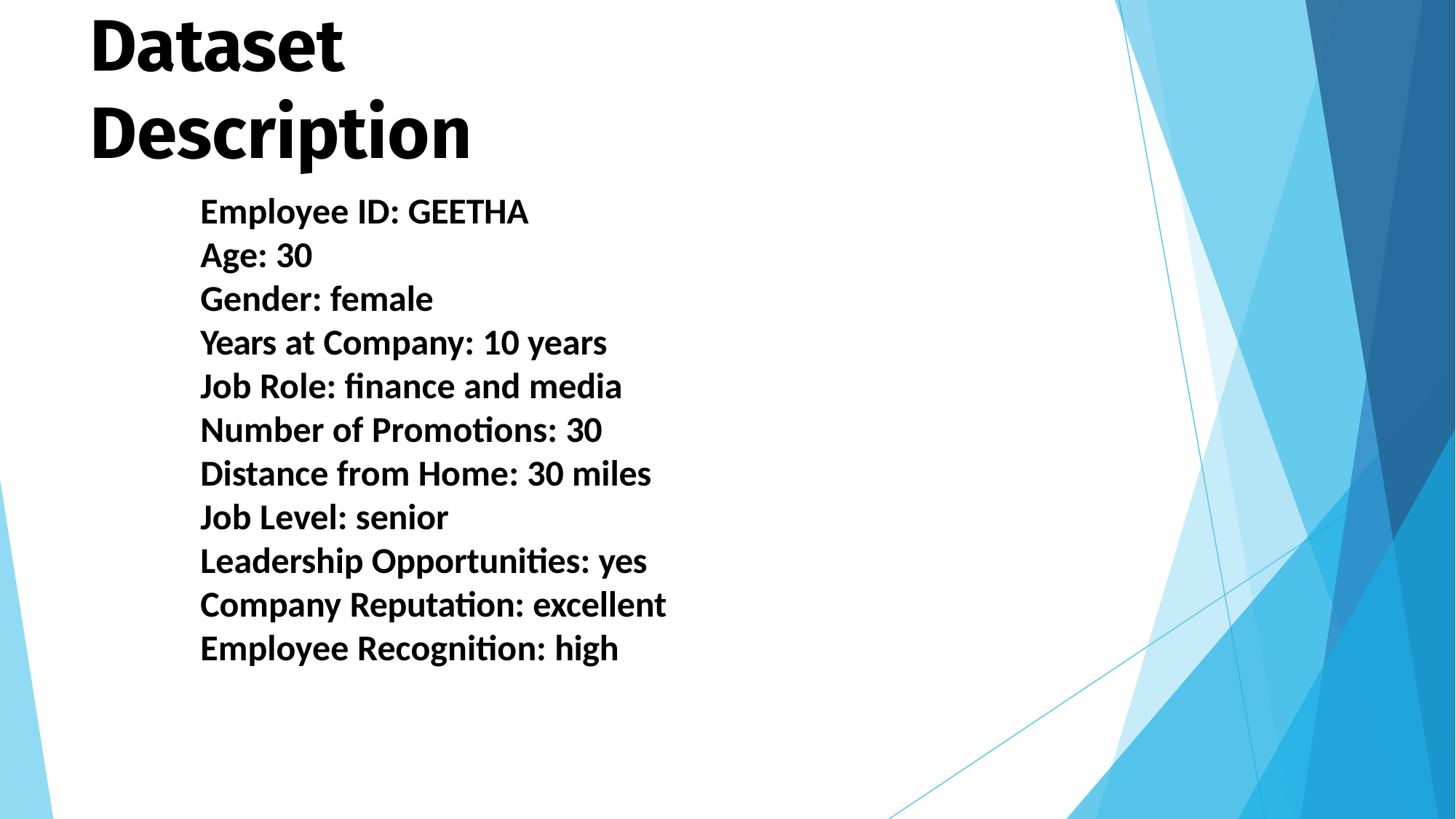

# Dataset Description
Employee ID: GEETHA Age: 30
Gender: female
Years at Company: 10 years Job Role: finance and media Number of Promotions: 30 Distance from Home: 30 miles Job Level: senior
Leadership Opportunities: yes Company Reputation: excellent Employee Recognition: high